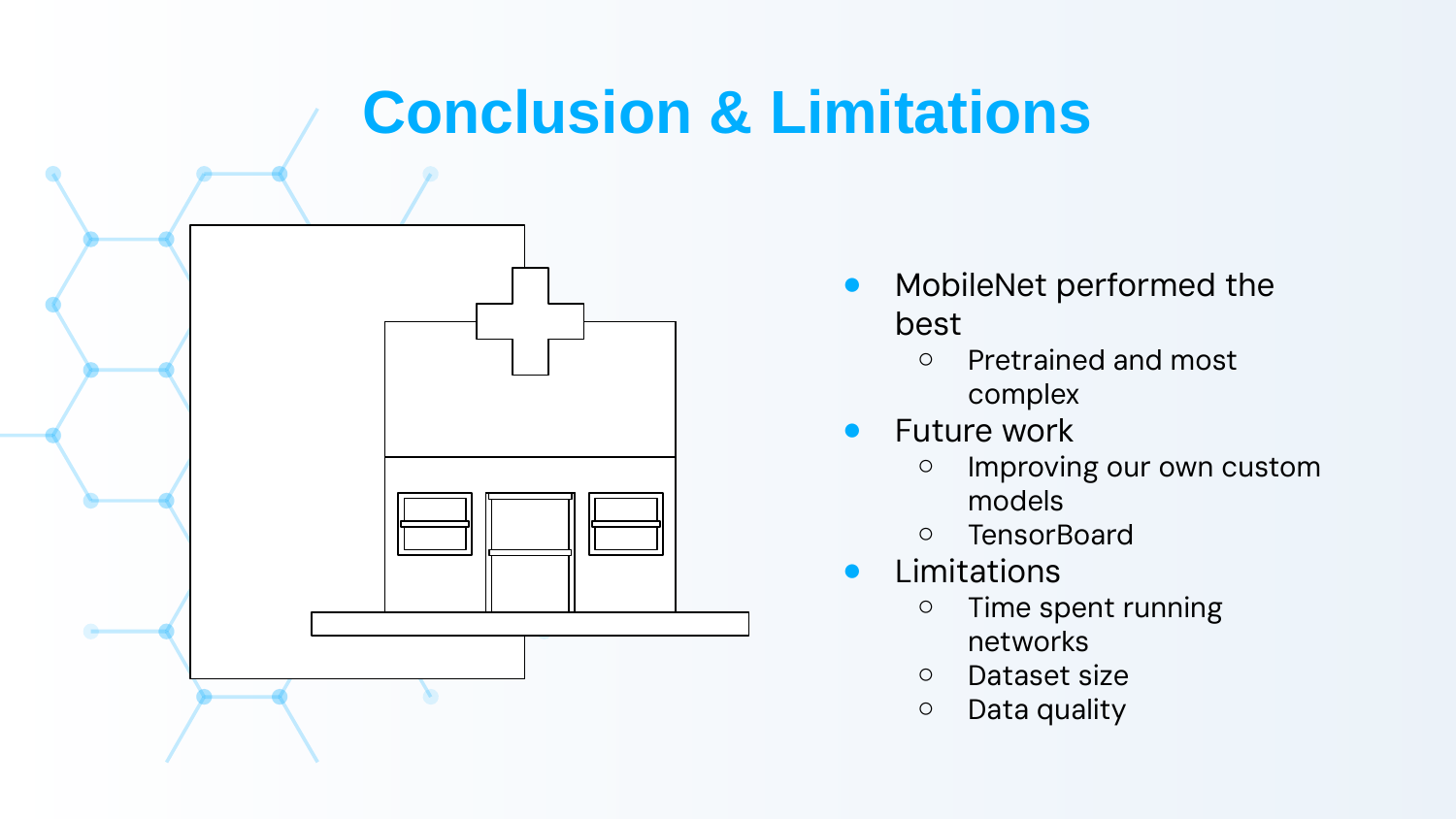

# Conclusion & Limitations

MobileNet performed the best
Pretrained and most complex
Future work
Improving our own custom models
TensorBoard
Limitations
Time spent running networks
Dataset size
Data quality